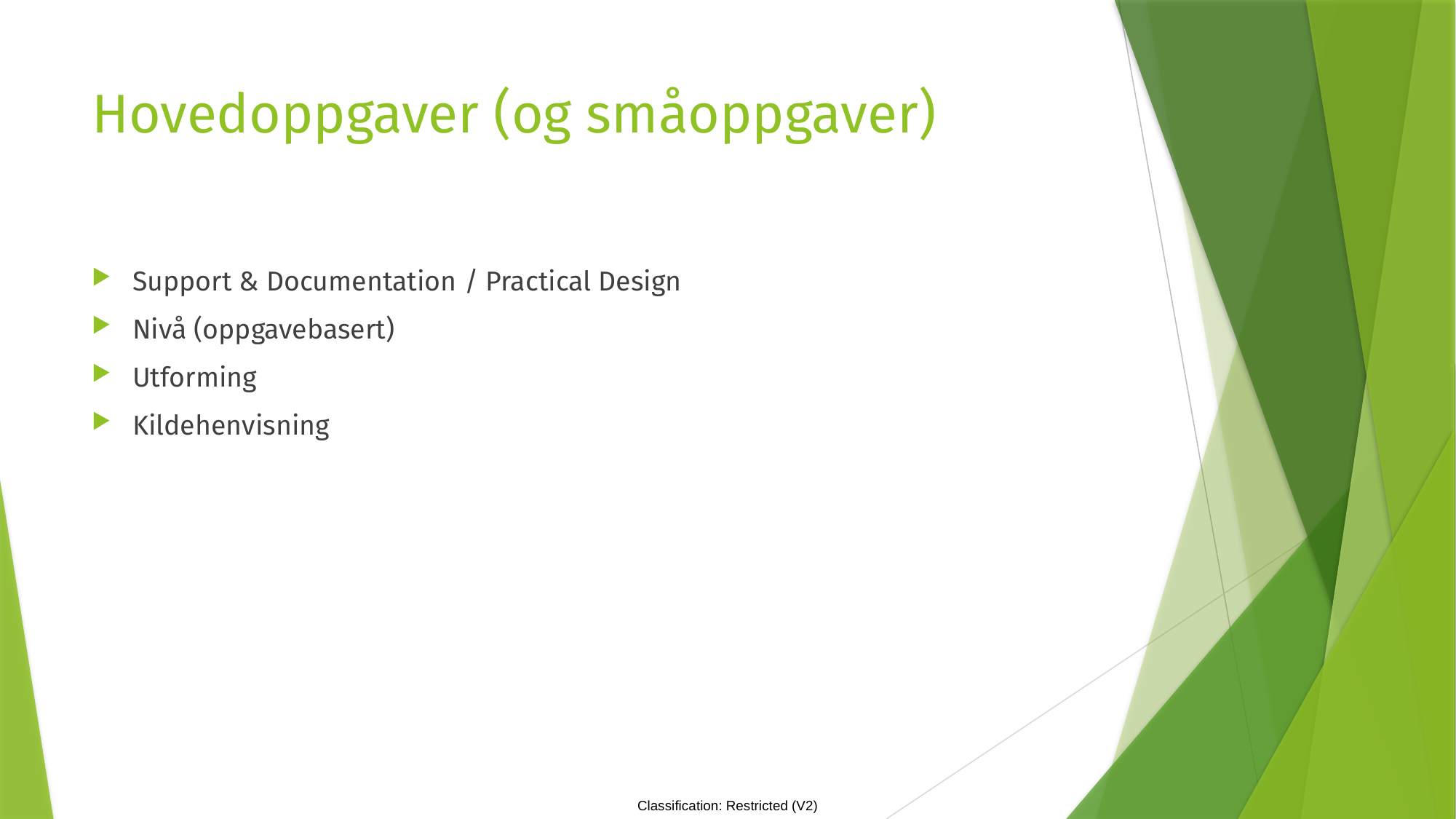

# Hovedoppgaver (og småoppgaver)
Support & Documentation / Practical Design
Nivå (oppgavebasert)
Utforming
Kildehenvisning